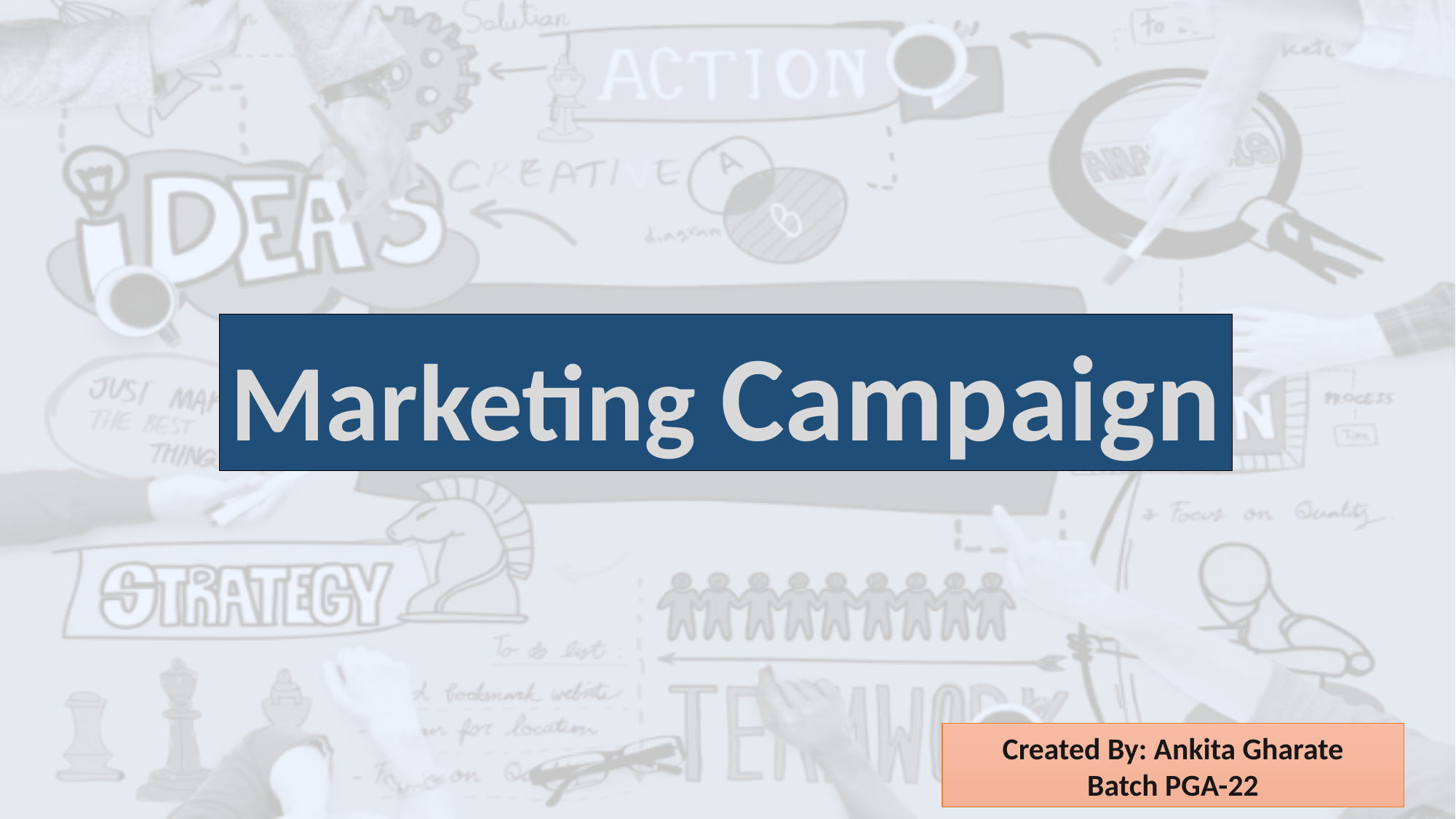

Marketing Campaign
Created By: Ankita Gharate
Batch PGA-22